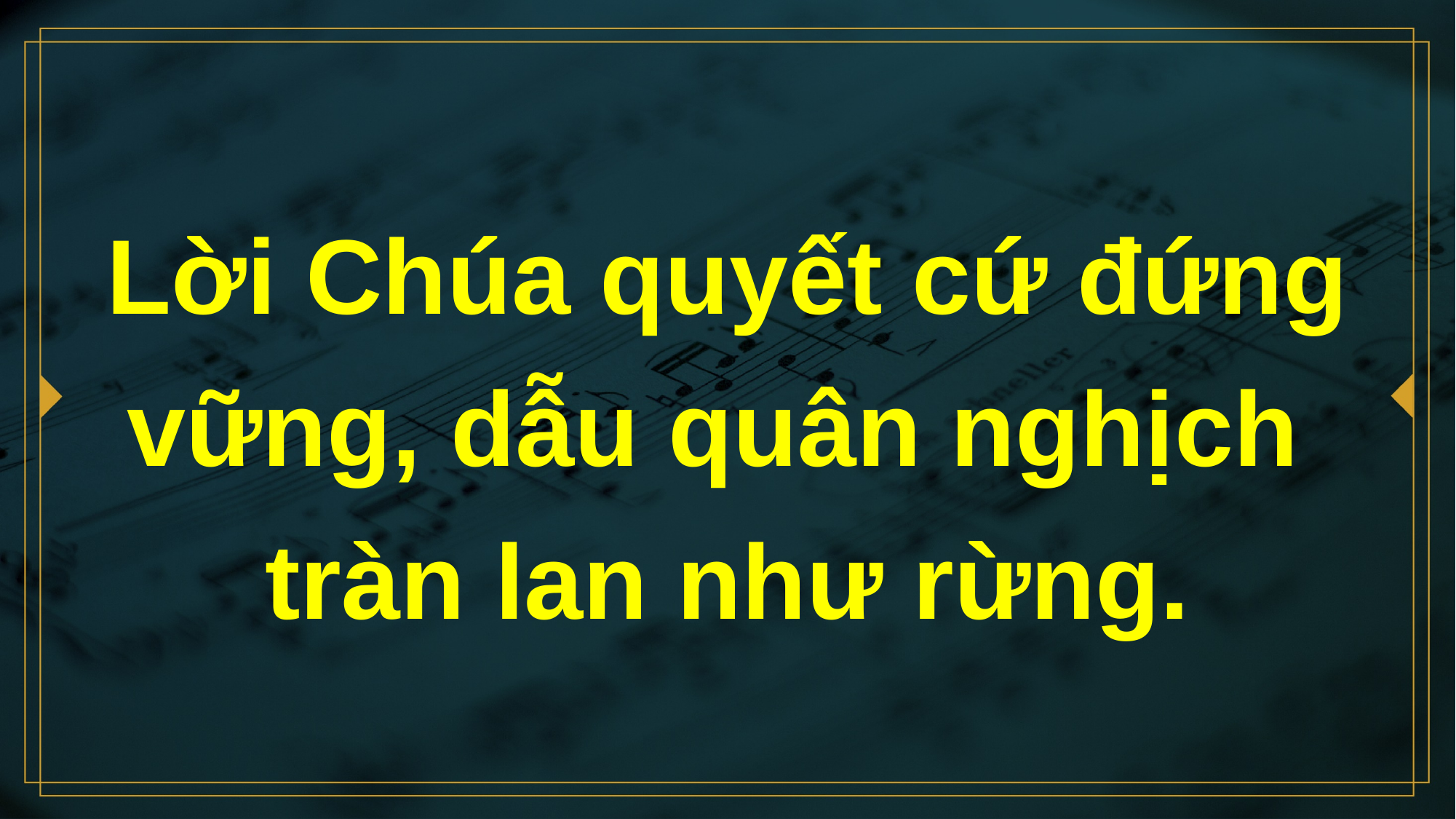

# Lời Chúa quyết cứ đứng vững, dẫu quân nghịch tràn lan như rừng.